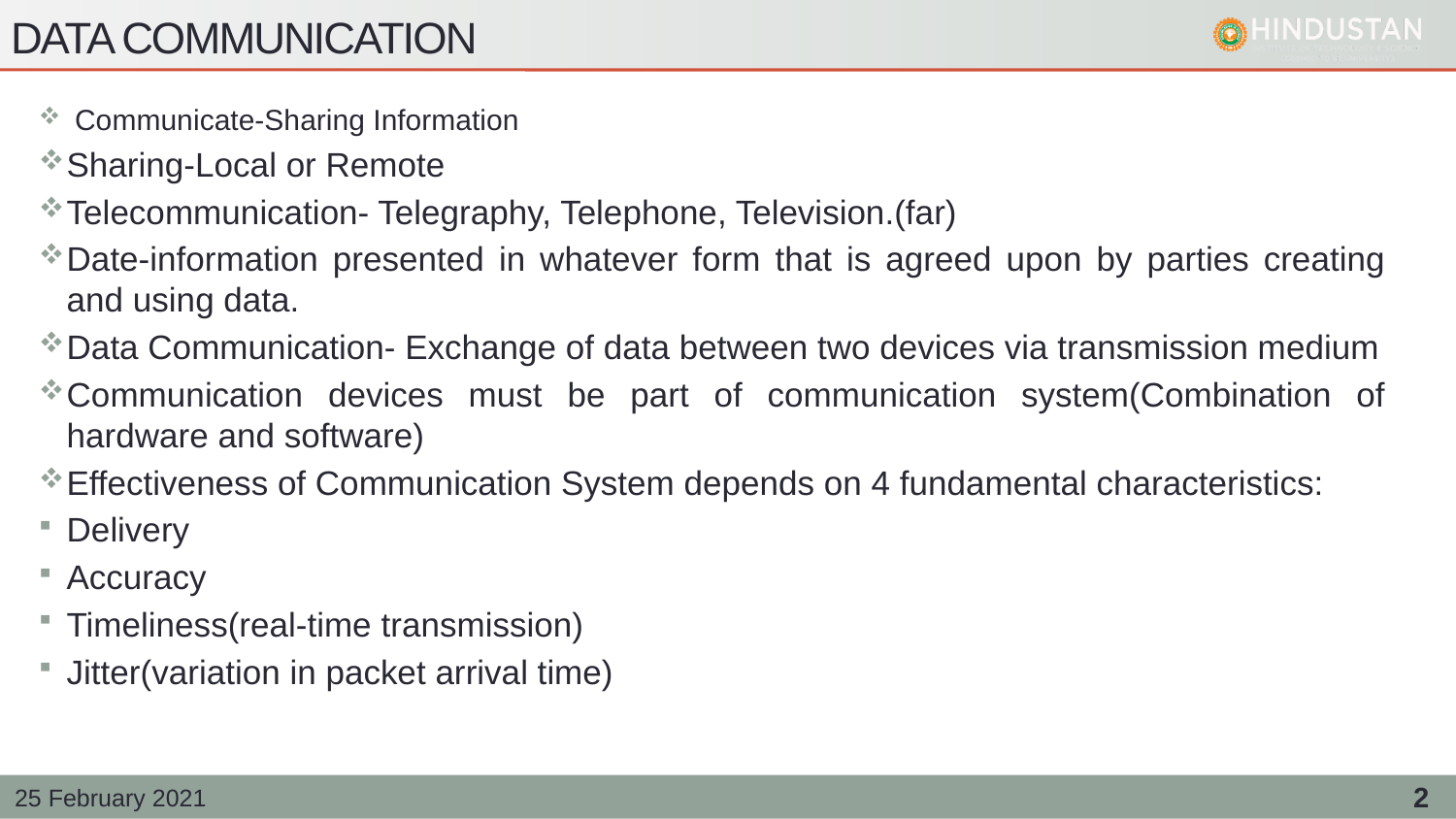

# Data communication
 Communicate-Sharing Information
Sharing-Local or Remote
Telecommunication- Telegraphy, Telephone, Television.(far)
Date-information presented in whatever form that is agreed upon by parties creating and using data.
Data Communication- Exchange of data between two devices via transmission medium
Communication devices must be part of communication system(Combination of hardware and software)
Effectiveness of Communication System depends on 4 fundamental characteristics:
Delivery
Accuracy
Timeliness(real-time transmission)
Jitter(variation in packet arrival time)

25 February 2021

2